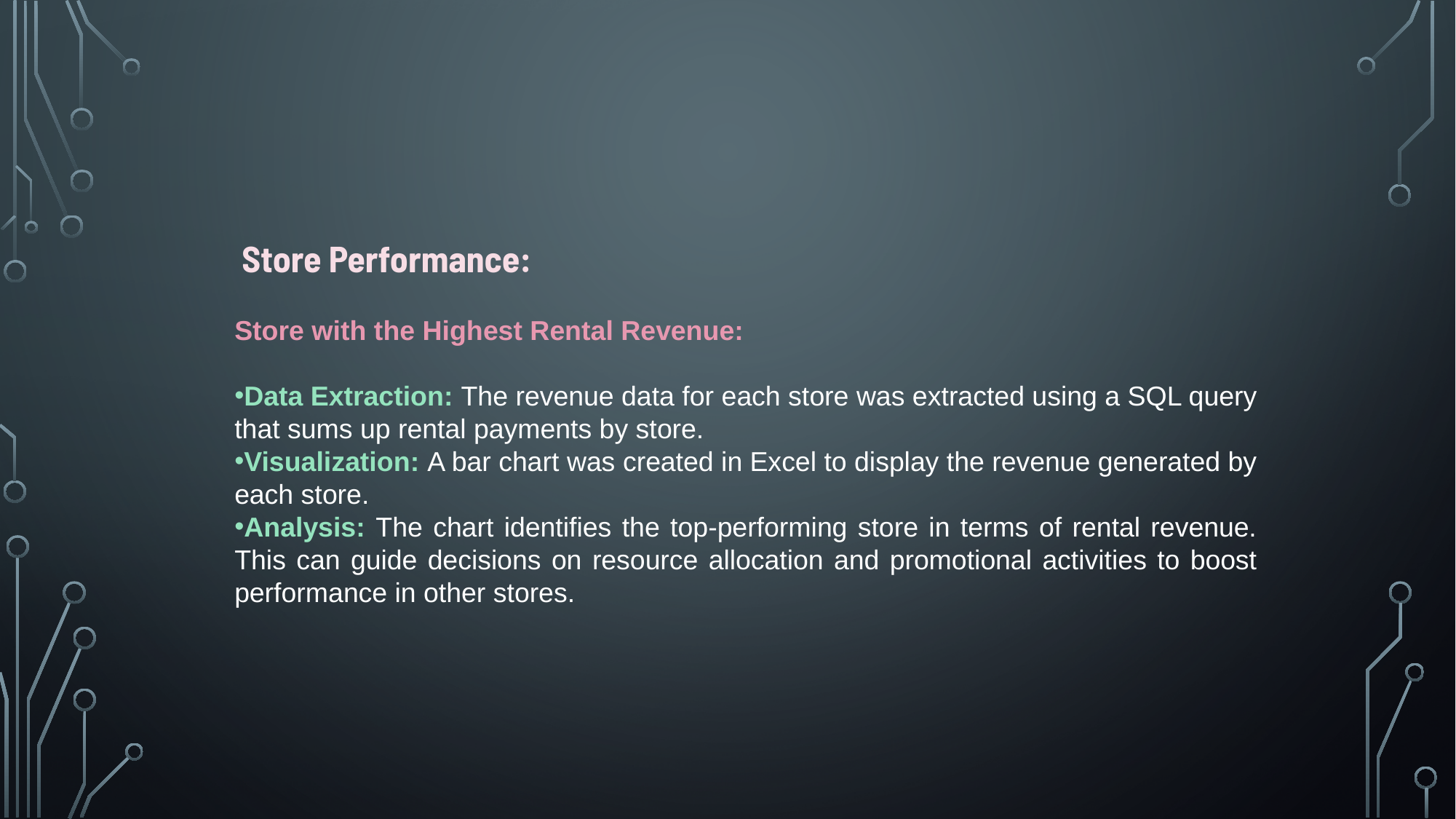

Store Performance:

Store with the Highest Rental Revenue:

Data Extraction: The revenue data for each store was extracted using a SQL query that sums up rental payments by store.
Visualization: A bar chart was created in Excel to display the revenue generated by each store.
Analysis: The chart identifies the top-performing store in terms of rental revenue. This can guide decisions on resource allocation and promotional activities to boost performance in other stores.